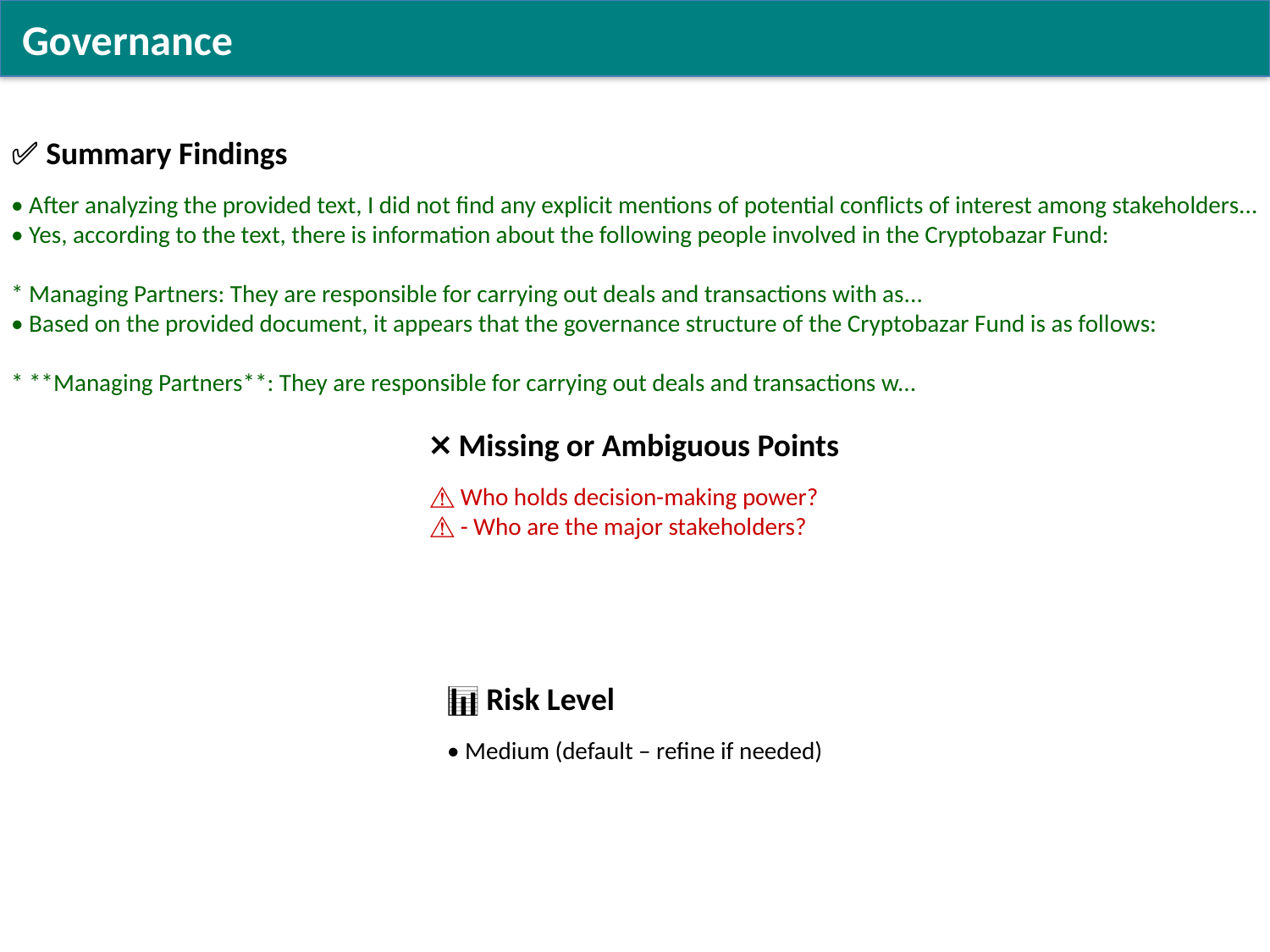

Governance
✅ Summary Findings
• After analyzing the provided text, I did not find any explicit mentions of potential conflicts of interest among stakeholders...
• Yes, according to the text, there is information about the following people involved in the Cryptobazar Fund:
* Managing Partners: They are responsible for carrying out deals and transactions with as...
• Based on the provided document, it appears that the governance structure of the Cryptobazar Fund is as follows:
* **Managing Partners**: They are responsible for carrying out deals and transactions w...
❌ Missing or Ambiguous Points
⚠️ Who holds decision-making power?
⚠️ - Who are the major stakeholders?
📊 Risk Level
• Medium (default – refine if needed)